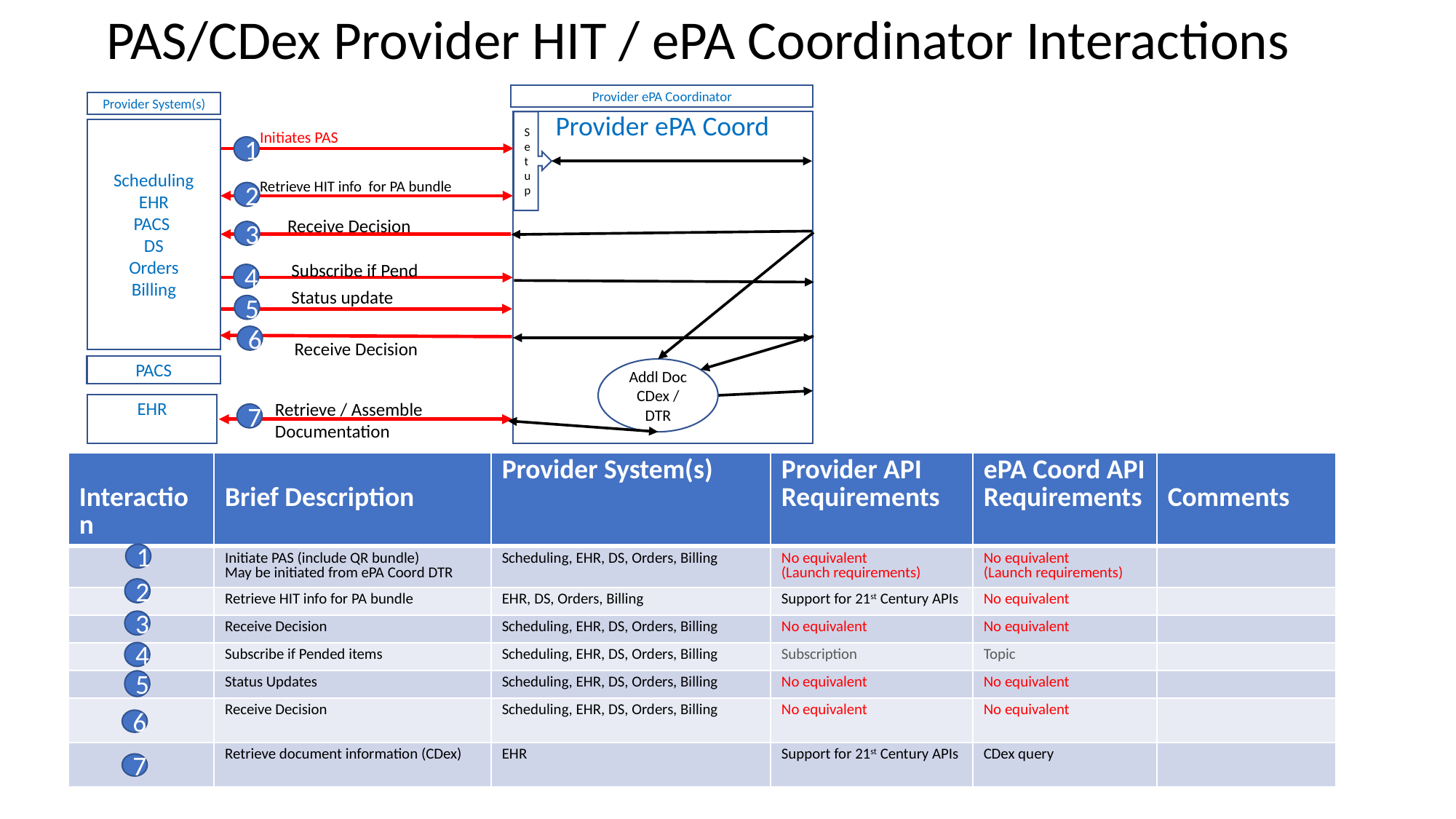

# PAS/CDex Provider HIT / ePA Coordinator Interactions
Provider ePA Coordinator
Provider System(s)
Provider ePA Coord

Setup

Scheduling
EHR
PACS
DS
Orders
Billing

Initiates PAS
1
Retrieve HIT info  for PA bundle

2
Receive Decision
3
Subscribe if Pend
4
Status update
5
6
Receive Decision
PACS
Addl Doc CDex / DTR
Retrieve / Assemble
Documentation
EHR

7
| Interaction | Brief Description | Provider System(s) | Provider API Requirements | ePA Coord API Requirements | Comments |
| --- | --- | --- | --- | --- | --- |
|  | Initiate PAS (include QR bundle) May be initiated from ePA Coord DTR | Scheduling, EHR, DS, Orders, Billing | No equivalent (Launch requirements) | No equivalent (Launch requirements) |  |
|  | Retrieve HIT info for PA bundle | EHR, DS, Orders, Billing | Support for 21st Century APIs | No equivalent |  |
|  | Receive Decision | Scheduling, EHR, DS, Orders, Billing | No equivalent | No equivalent |  |
|  | Subscribe if Pended items | Scheduling, EHR, DS, Orders, Billing | Subscription | Topic |  |
|  | Status Updates | Scheduling, EHR, DS, Orders, Billing | No equivalent | No equivalent |  |
|  | Receive Decision | Scheduling, EHR, DS, Orders, Billing | No equivalent | No equivalent |  |
|  | Retrieve document information (CDex) | EHR | Support for 21st Century APIs | CDex query |  |
1
2
3
4
5
6
7